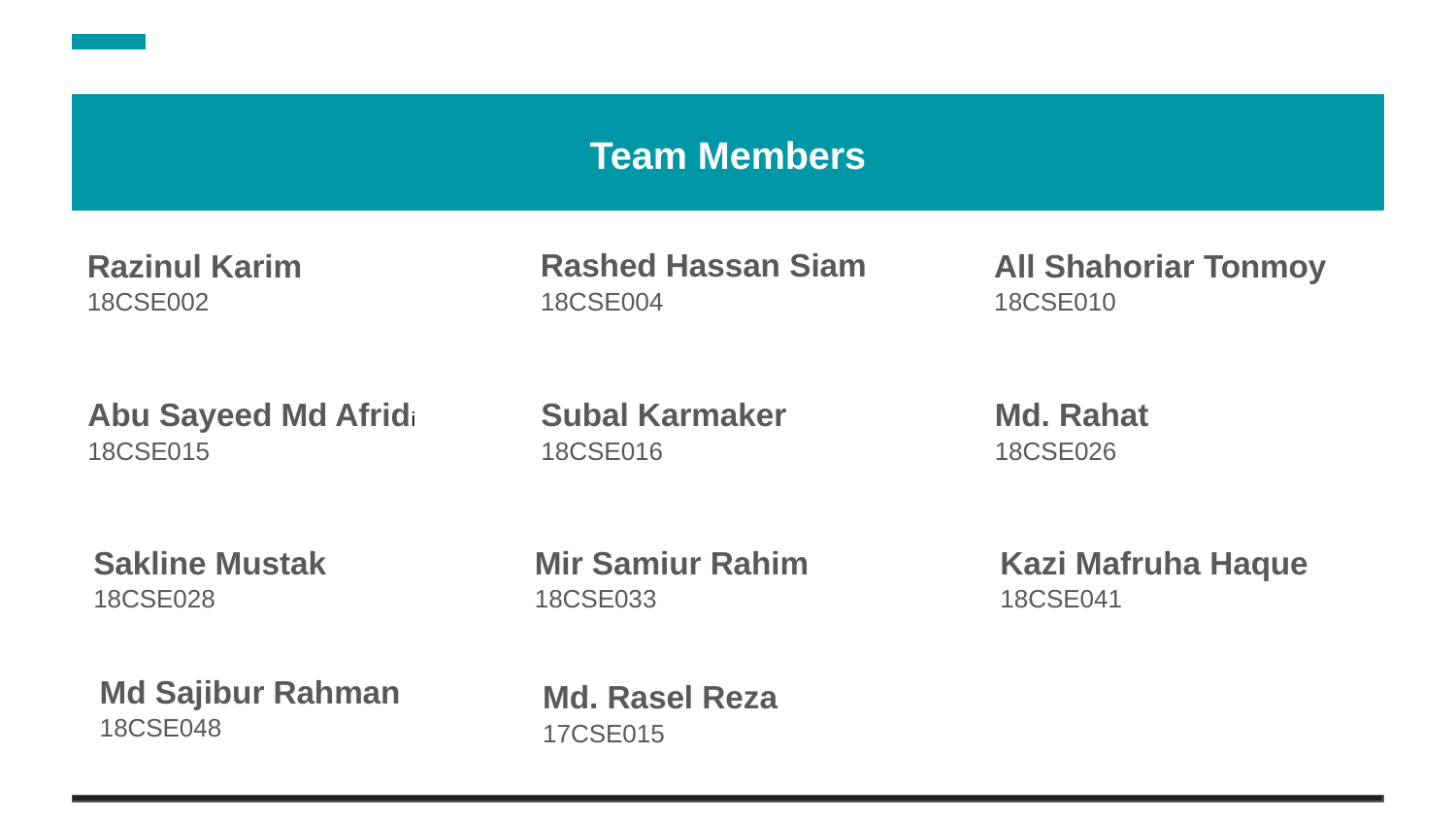

Team Members
Razinul Karim
18CSE002
Rashed Hassan Siam
18CSE004
All Shahoriar Tonmoy
18CSE010
Abu Sayeed Md Afridi
18CSE015
Subal Karmaker
18CSE016
Md. Rahat
18CSE026
Sakline Mustak
18CSE028
Mir Samiur Rahim
18CSE033
Kazi Mafruha Haque
18CSE041
Md Sajibur Rahman
18CSE048
Md. Rasel Reza
17CSE015